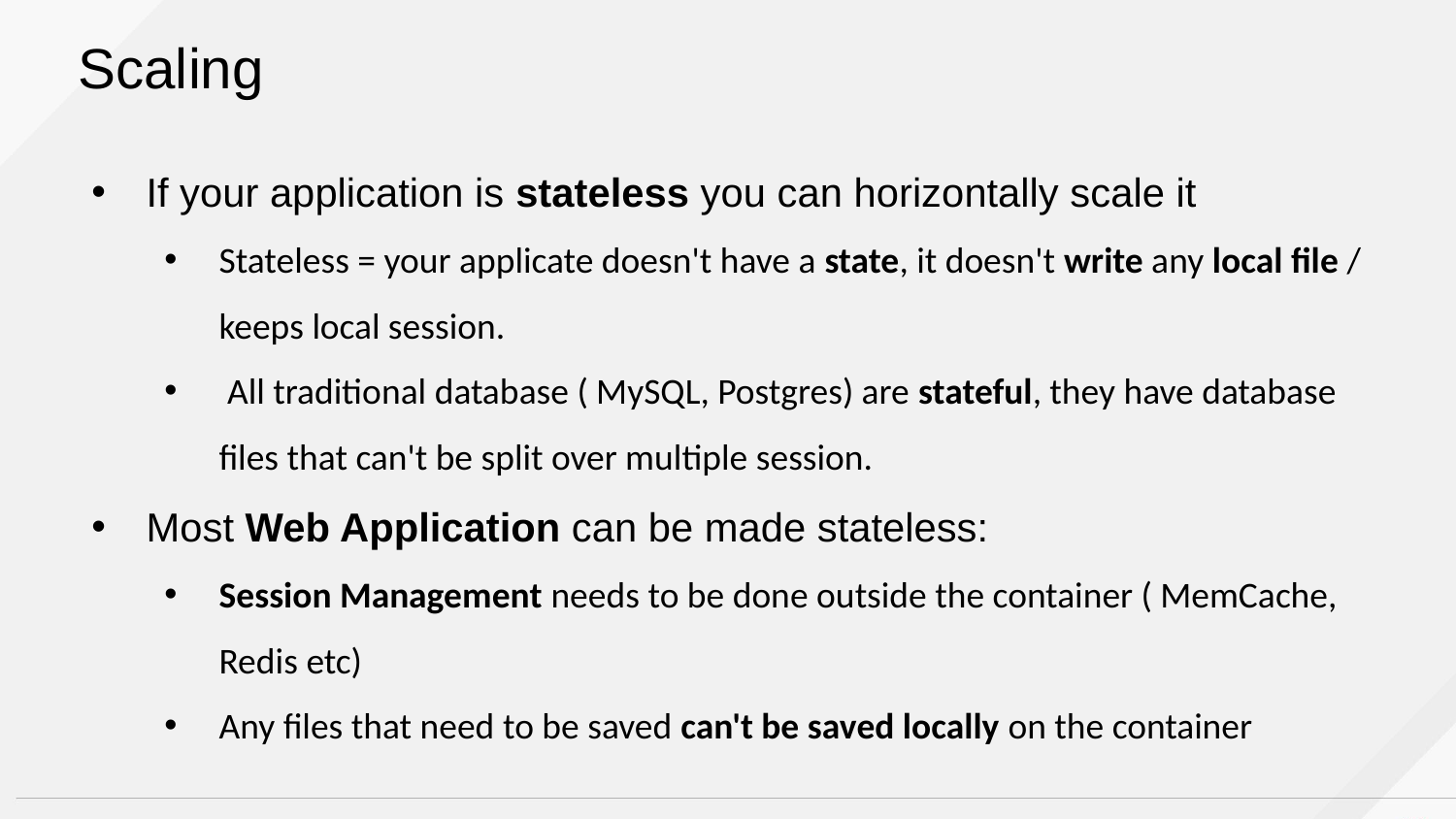

# Scaling
If your application is stateless you can horizontally scale it
Stateless = your applicate doesn't have a state, it doesn't write any local file / keeps local session.
 All traditional database ( MySQL, Postgres) are stateful, they have database files that can't be split over multiple session.
Most Web Application can be made stateless:
Session Management needs to be done outside the container ( MemCache, Redis etc)
Any files that need to be saved can't be saved locally on the container